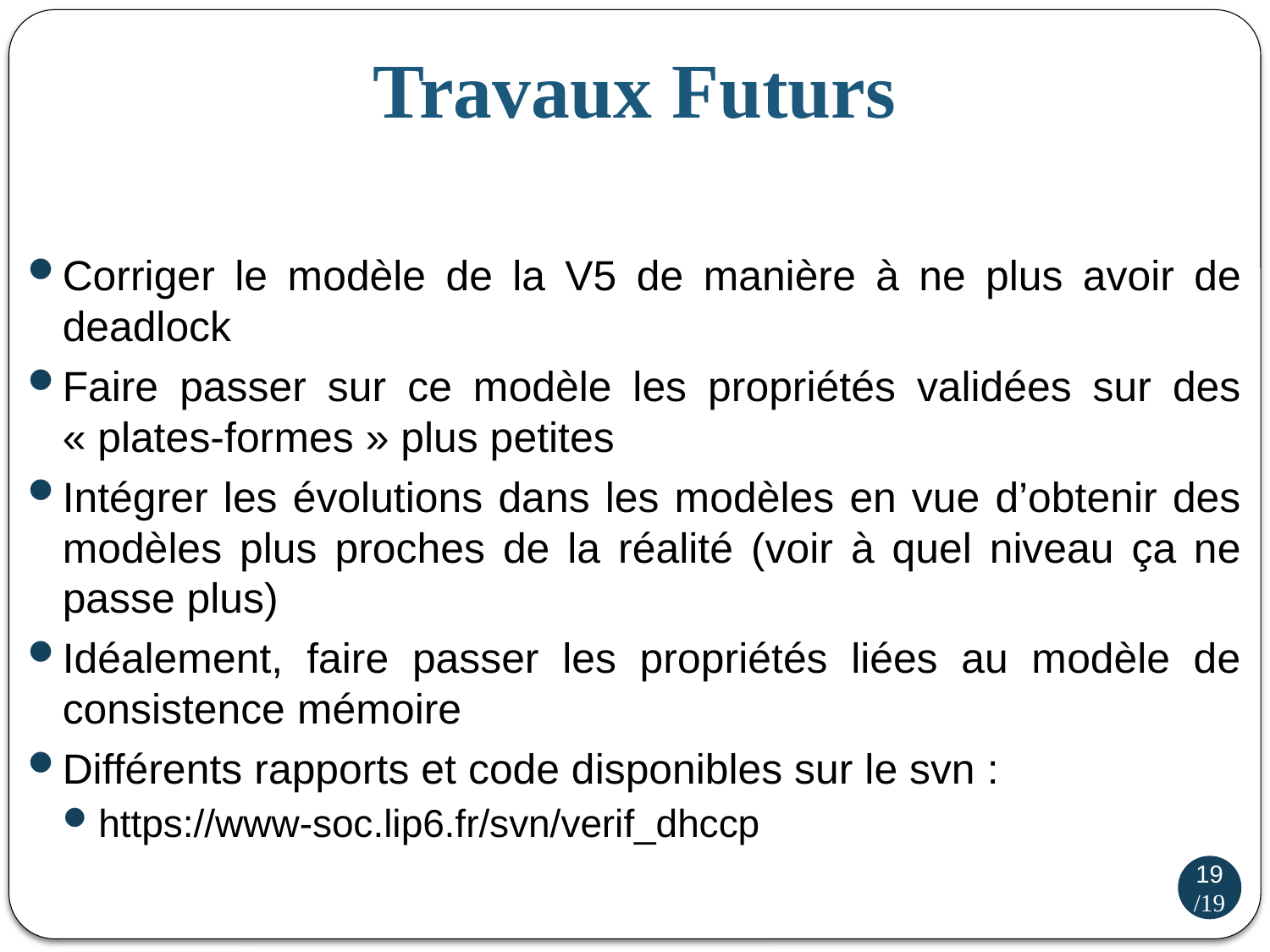

# Travaux Futurs
Corriger le modèle de la V5 de manière à ne plus avoir de deadlock
Faire passer sur ce modèle les propriétés validées sur des « plates-formes » plus petites
Intégrer les évolutions dans les modèles en vue d’obtenir des modèles plus proches de la réalité (voir à quel niveau ça ne passe plus)
Idéalement, faire passer les propriétés liées au modèle de consistence mémoire
Différents rapports et code disponibles sur le svn :
https://www-soc.lip6.fr/svn/verif_dhccp

19/19